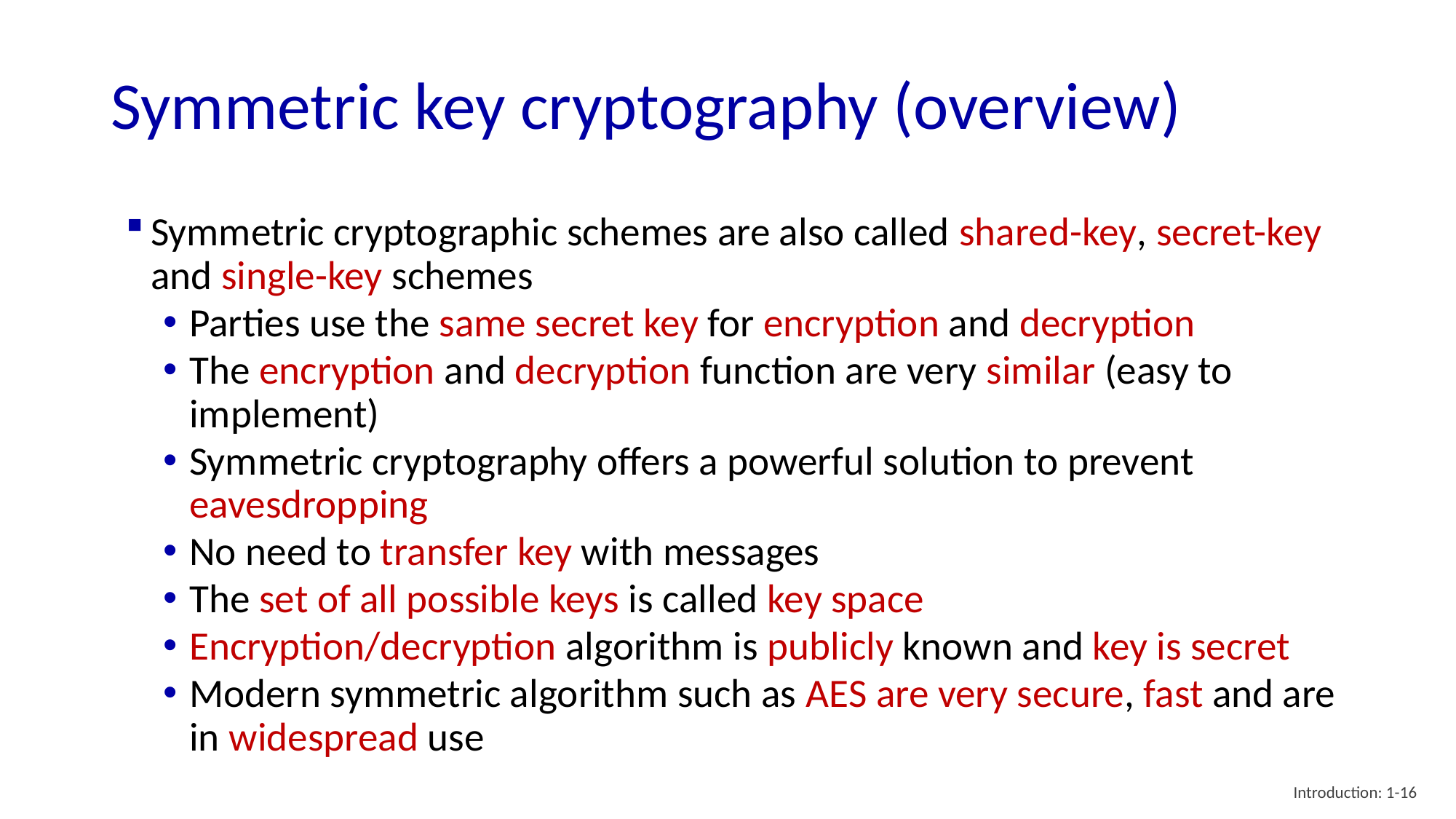

# Symmetric key cryptography (overview)
Symmetric cryptographic schemes are also called shared-key, secret-key and single-key schemes
Parties use the same secret key for encryption and decryption
The encryption and decryption function are very similar (easy to implement)
Symmetric cryptography offers a powerful solution to prevent eavesdropping
No need to transfer key with messages
The set of all possible keys is called key space
Encryption/decryption algorithm is publicly known and key is secret
Modern symmetric algorithm such as AES are very secure, fast and are in widespread use

Introduction: 1-16